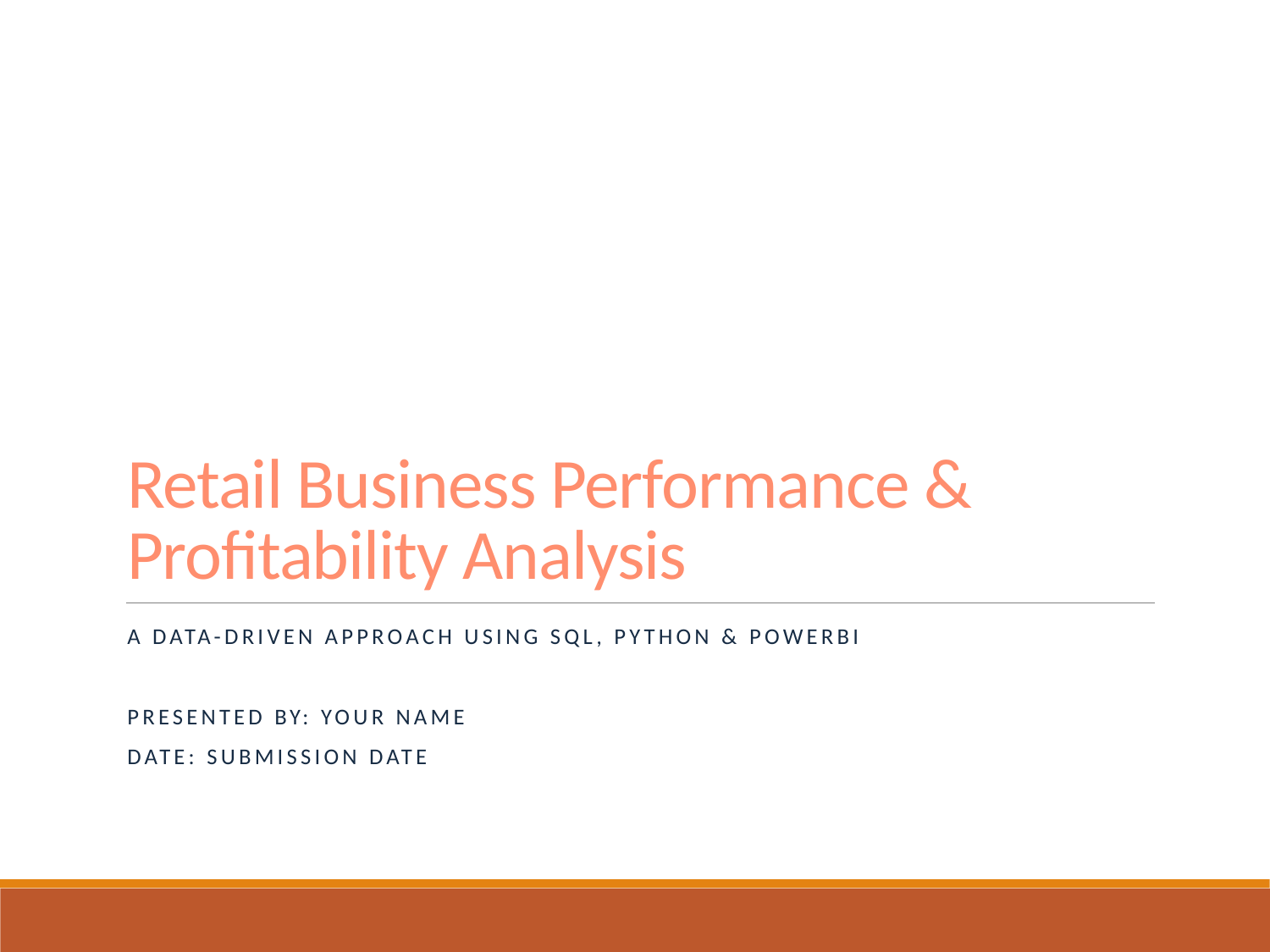

# Retail Business Performance & Profitability Analysis
A Data-Driven Approach Using SQL, Python & PowerBI

Presented by: Your Name
Date: Submission Date